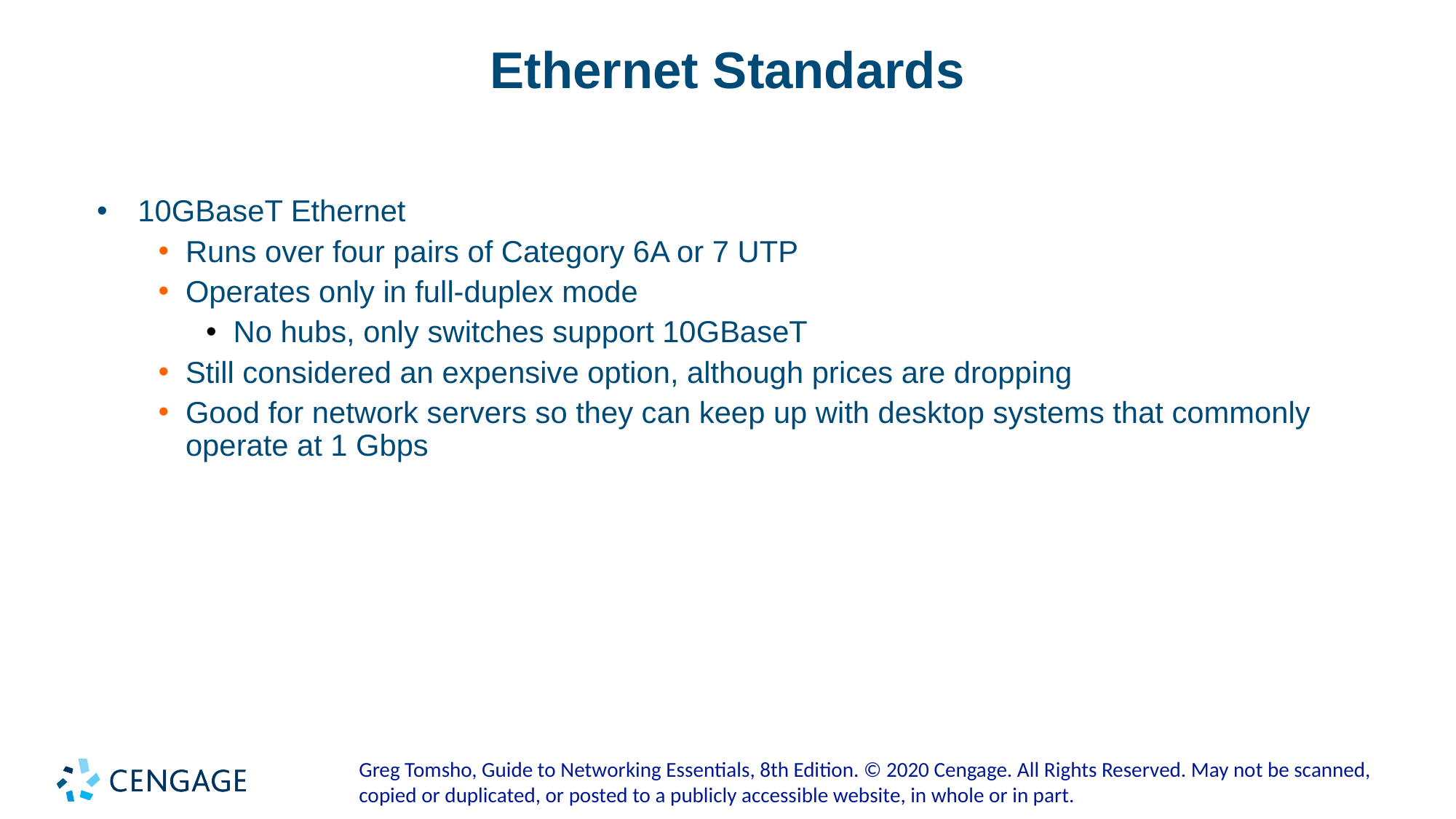

# Ethernet Standards
10GBaseT Ethernet
Runs over four pairs of Category 6A or 7 UTP
Operates only in full-duplex mode
No hubs, only switches support 10GBaseT
Still considered an expensive option, although prices are dropping
Good for network servers so they can keep up with desktop systems that commonly operate at 1 Gbps